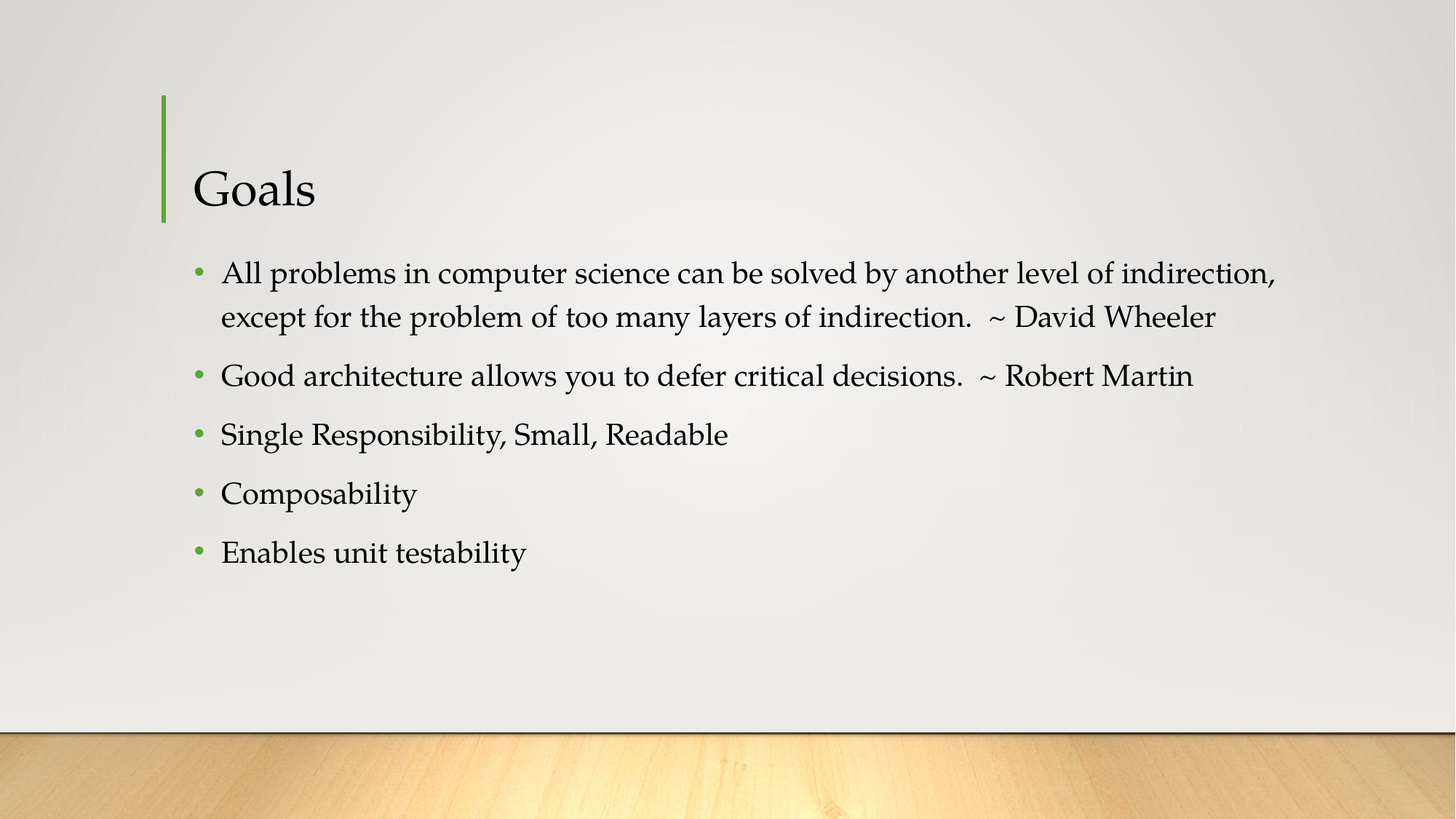

# Goals
All problems in computer science can be solved by another level of indirection, except for the problem of too many layers of indirection.  ~ David Wheeler
Good architecture allows you to defer critical decisions.  ~ Robert Martin
Single Responsibility, Small, Readable
Composability
Enables unit testability